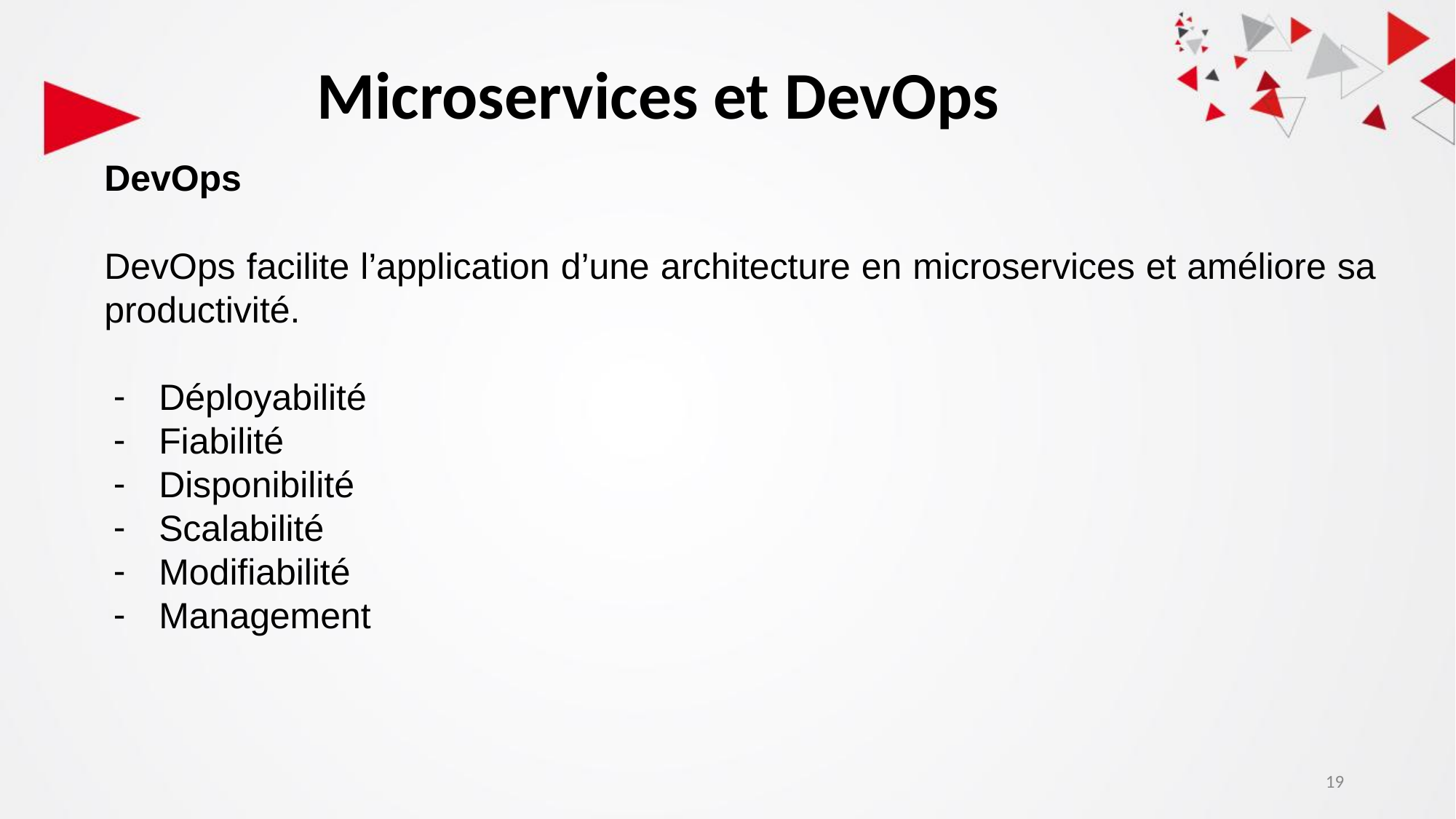

Microservices et DevOps
DevOps
DevOps facilite l’application d’une architecture en microservices et améliore sa productivité.

Déployabilité
Fiabilité
Disponibilité
Scalabilité
Modifiabilité
Management

19